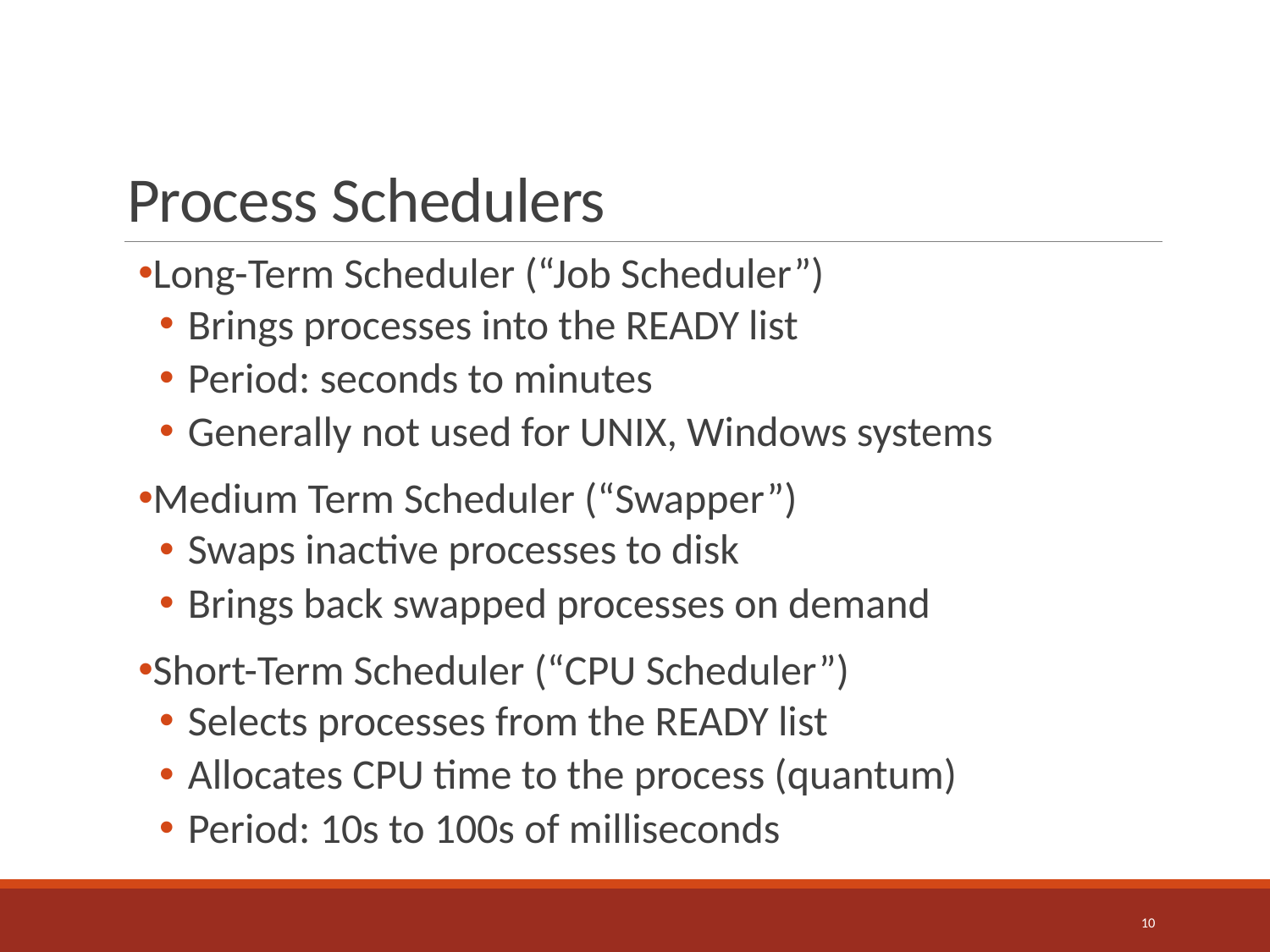

# Process Schedulers
Long-Term Scheduler (“Job Scheduler”)
 Brings processes into the READY list
 Period: seconds to minutes
 Generally not used for UNIX, Windows systems
Medium Term Scheduler (“Swapper”)
 Swaps inactive processes to disk
 Brings back swapped processes on demand
Short-Term Scheduler (“CPU Scheduler”)
 Selects processes from the READY list
 Allocates CPU time to the process (quantum)
 Period: 10s to 100s of milliseconds
10